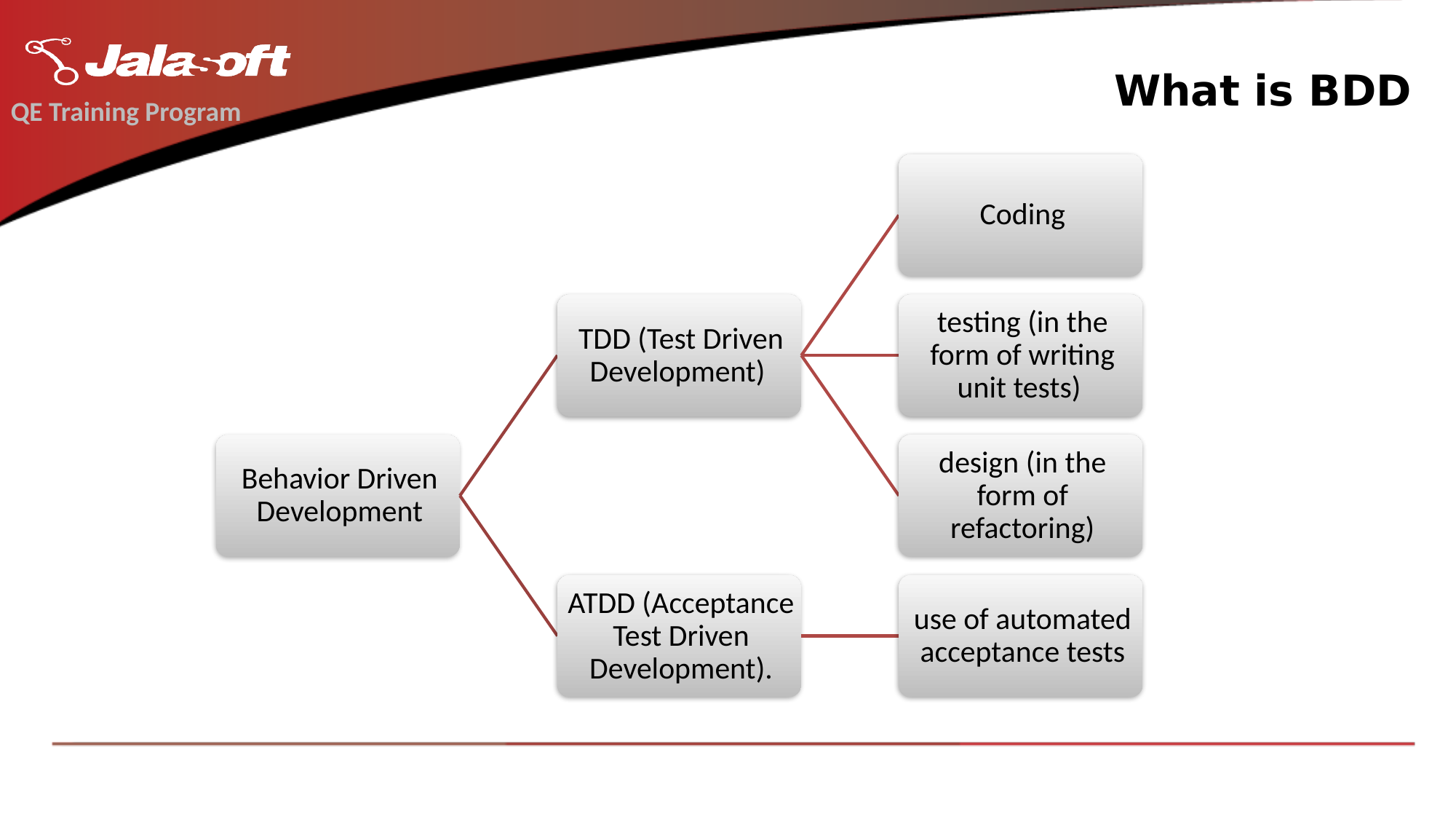

# What is BDD
QE Training Program
Behavior Driven Development

TDD (Test Driven Development)

Coding

testing (in the form of writing unit tests)

design (in the form of refactoring)

ATDD (Acceptance Test Driven Development).

use of automated acceptance tests